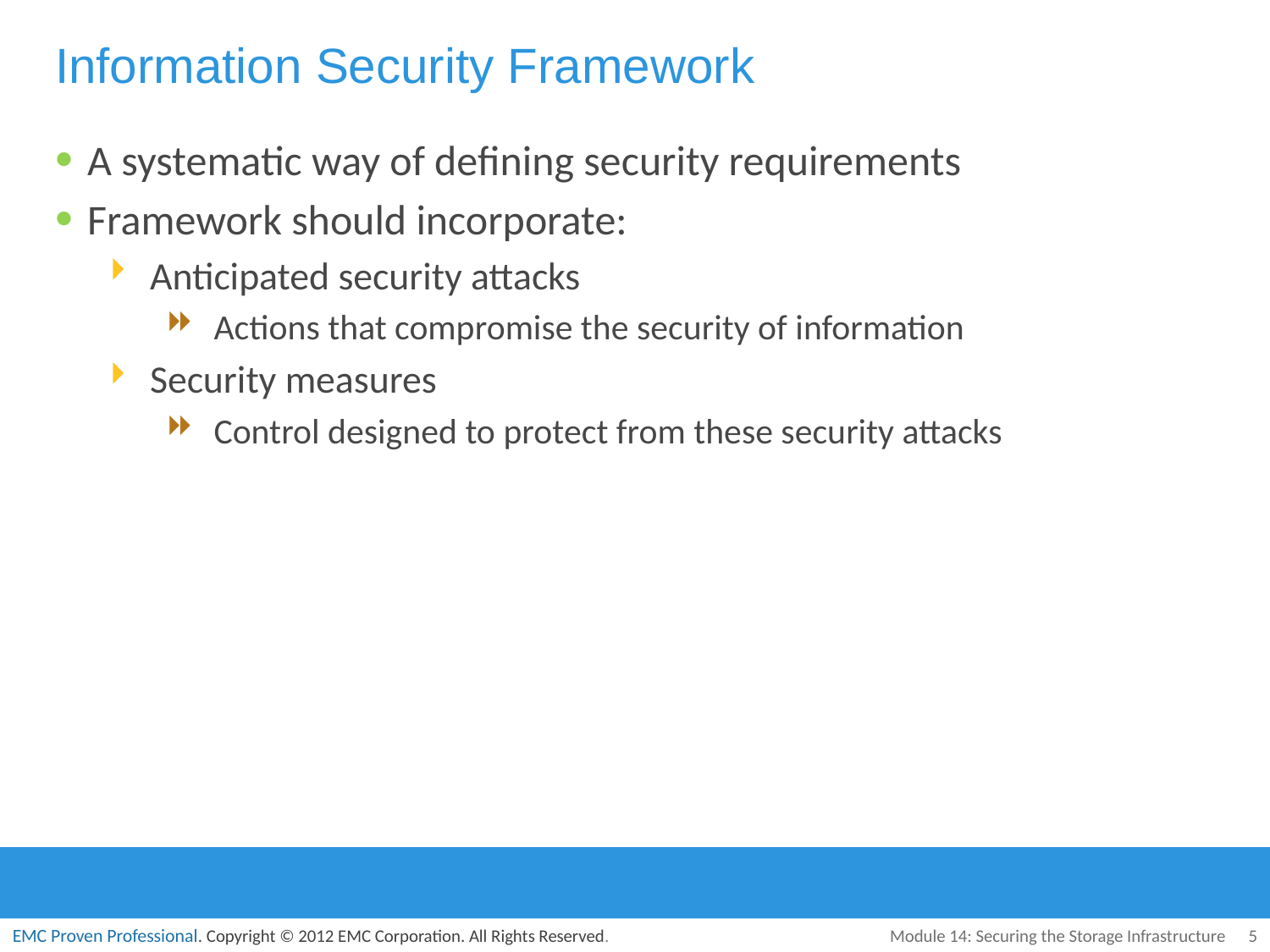

# Information Security Framework
A systematic way of defining security requirements
Framework should incorporate:
Anticipated security attacks
Actions that compromise the security of information
Security measures
Control designed to protect from these security attacks

Module 14: Securing the Storage Infrastructure
5